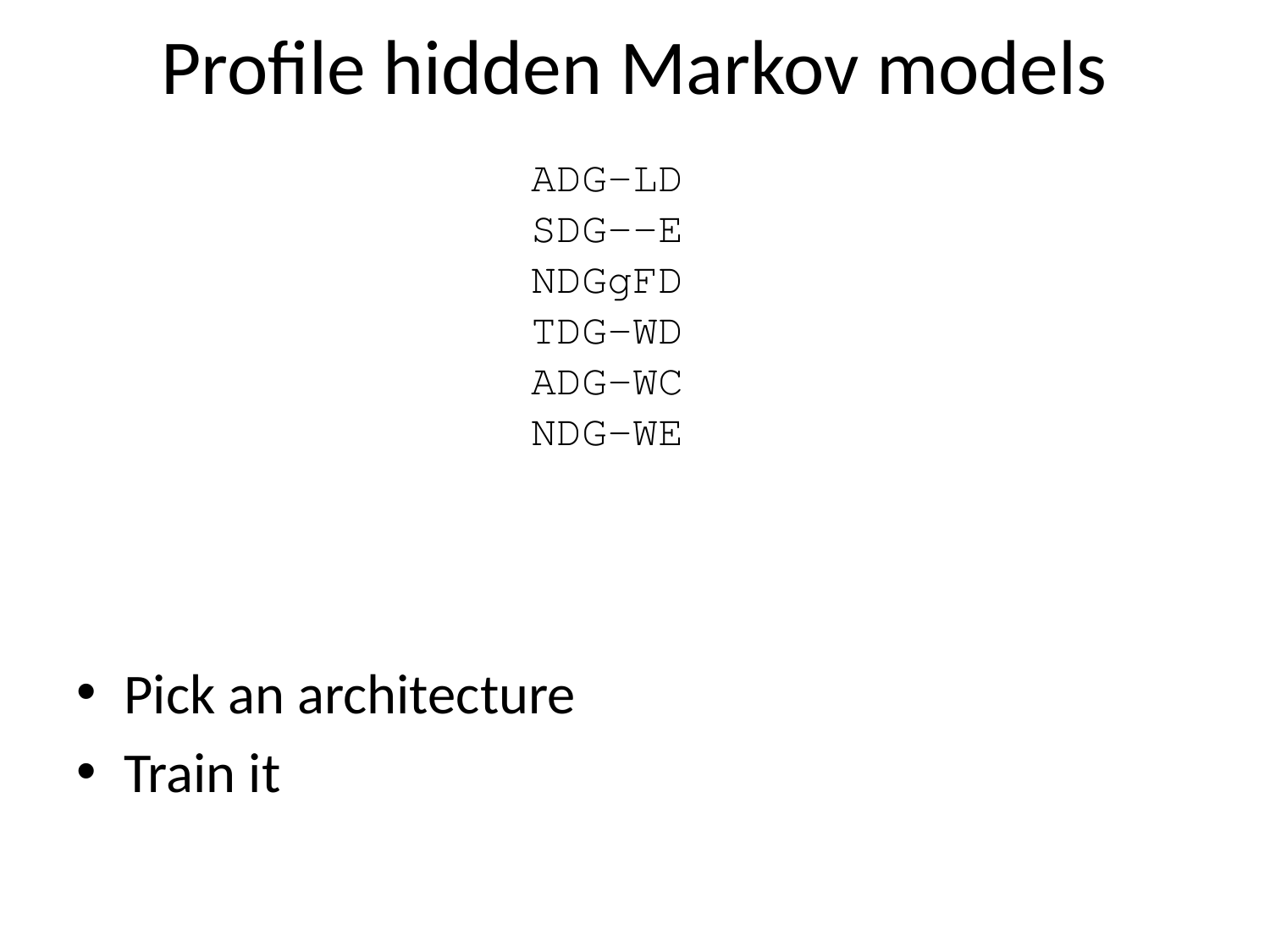

Profile hidden Markov models
ADG-LD
SDG--E
NDGgFD
TDG-WD
ADG-WC
NDG-WE
Pick an architecture
Train it